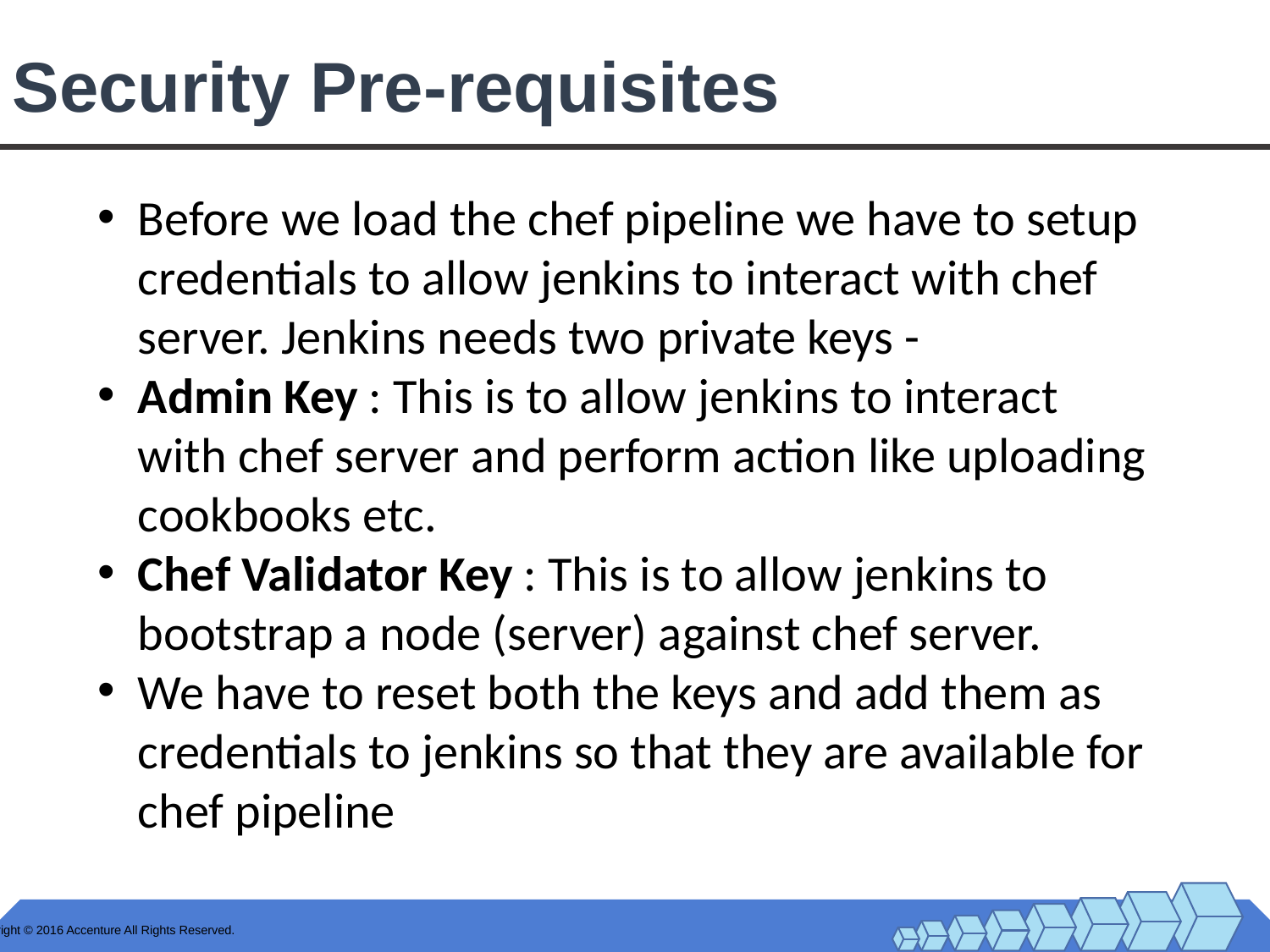

# Security Pre-requisites
Before we load the chef pipeline we have to setup credentials to allow jenkins to interact with chef server. Jenkins needs two private keys -
Admin Key : This is to allow jenkins to interact with chef server and perform action like uploading cookbooks etc.
Chef Validator Key : This is to allow jenkins to bootstrap a node (server) against chef server.
We have to reset both the keys and add them as credentials to jenkins so that they are available for chef pipeline